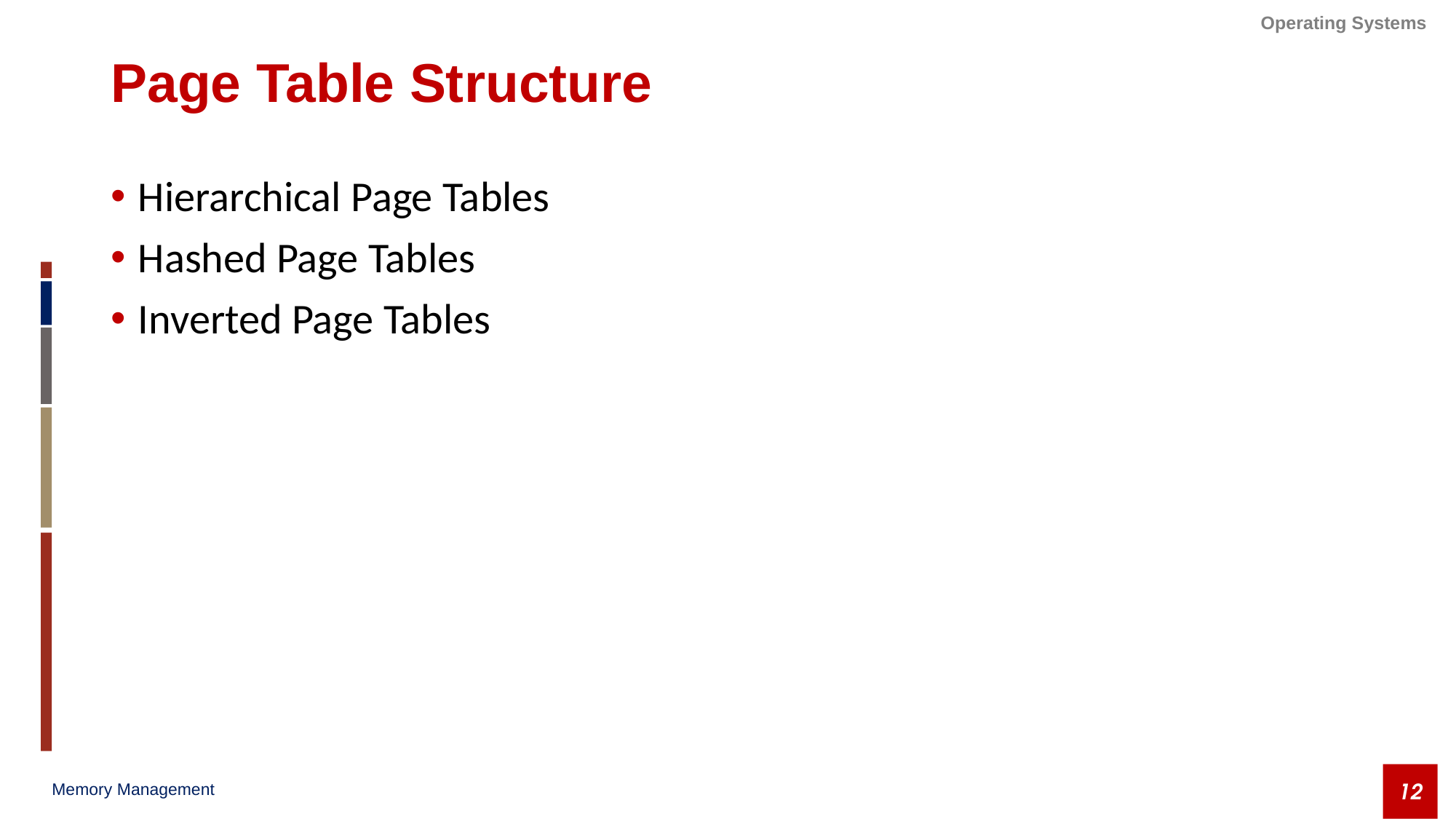

# Page Table Structure
Hierarchical Page Tables
Hashed Page Tables
Inverted Page Tables